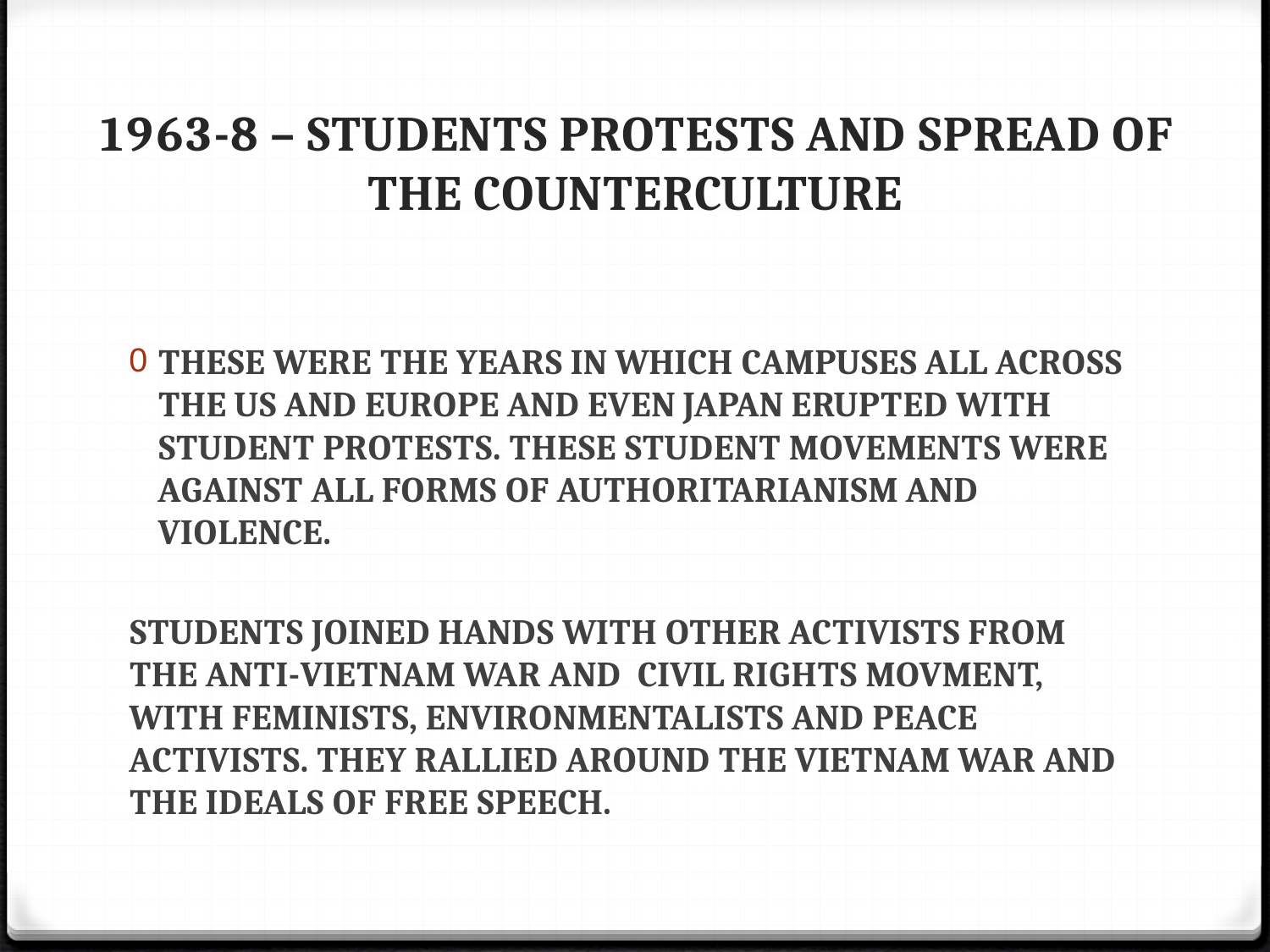

# 1963-8 – STUDENTS PROTESTS AND SPREAD OF THE COUNTERCULTURE

THESE WERE THE YEARS IN WHICH CAMPUSES ALL ACROSS THE US AND EUROPE AND EVEN JAPAN ERUPTED WITH STUDENT PROTESTS. THESE STUDENT MOVEMENTS WERE AGAINST ALL FORMS OF AUTHORITARIANISM AND VIOLENCE.

STUDENTS JOINED HANDS WITH OTHER ACTIVISTS FROM THE ANTI-VIETNAM WAR AND  CIVIL RIGHTS MOVMENT, WITH FEMINISTS, ENVIRONMENTALISTS AND PEACE ACTIVISTS. THEY RALLIED AROUND THE VIETNAM WAR AND THE IDEALS OF FREE SPEECH.